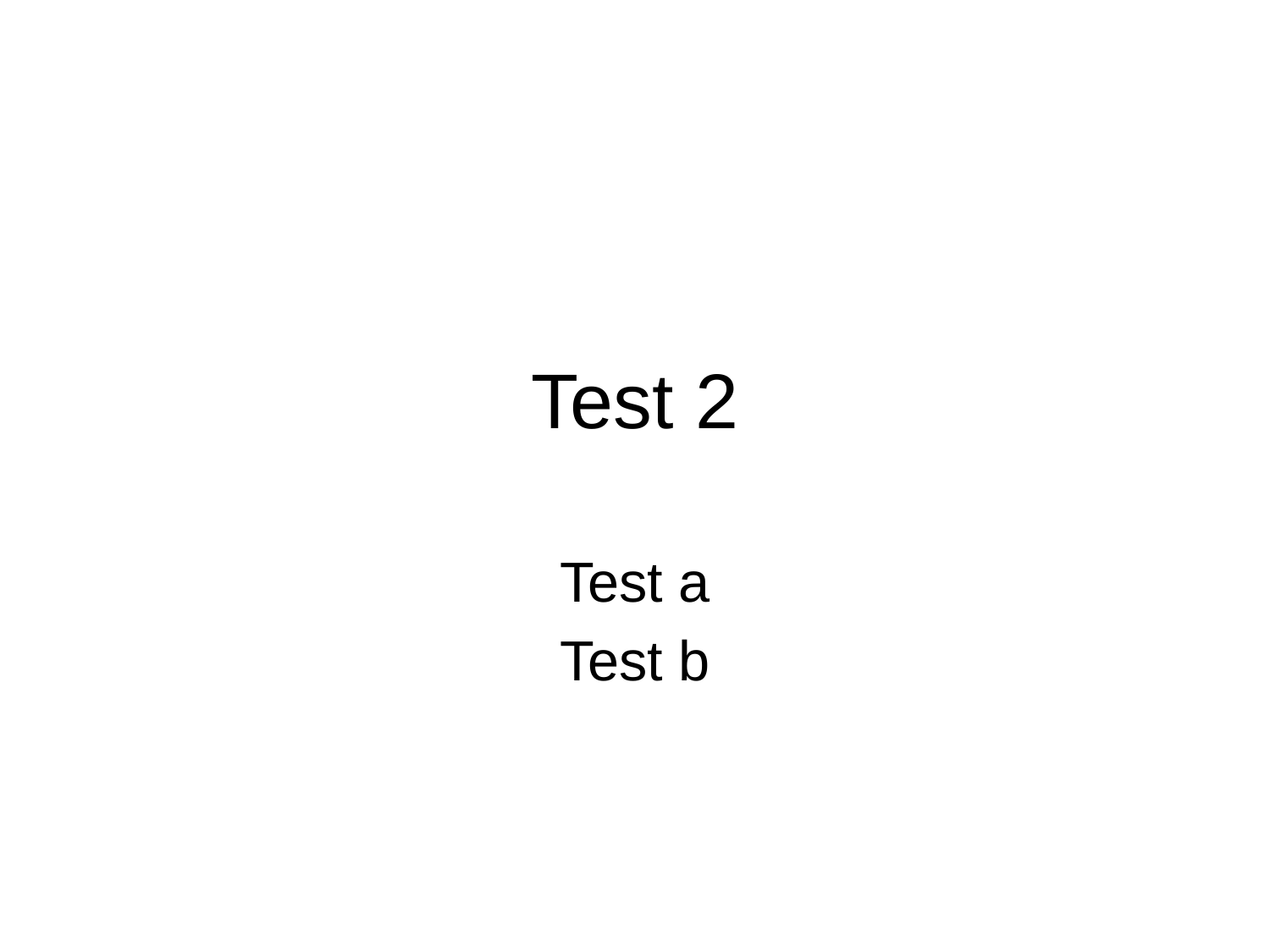

# Test 2
Test a
Test b